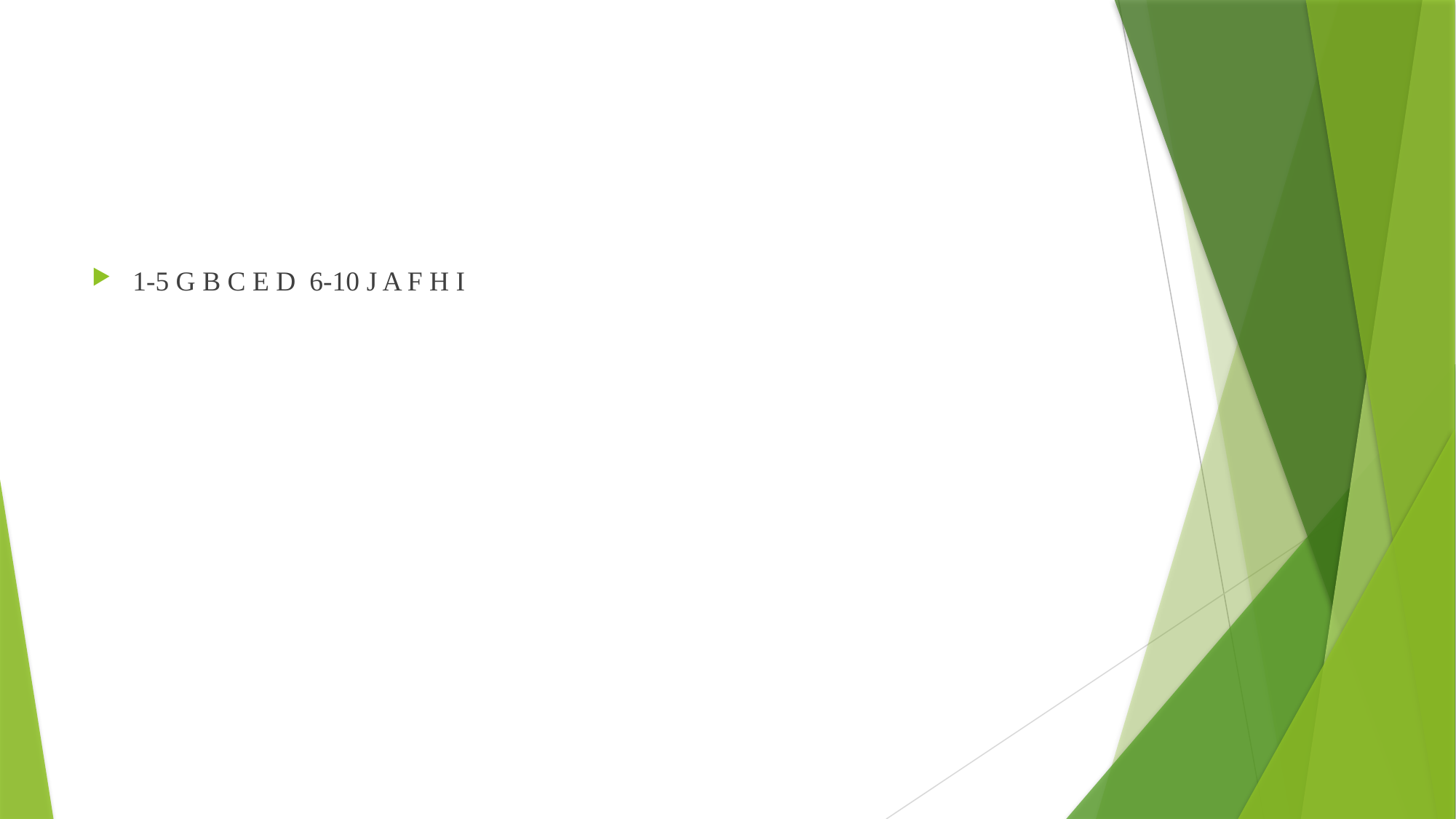

#
1-5 G B C E D  6-10 J A F H I